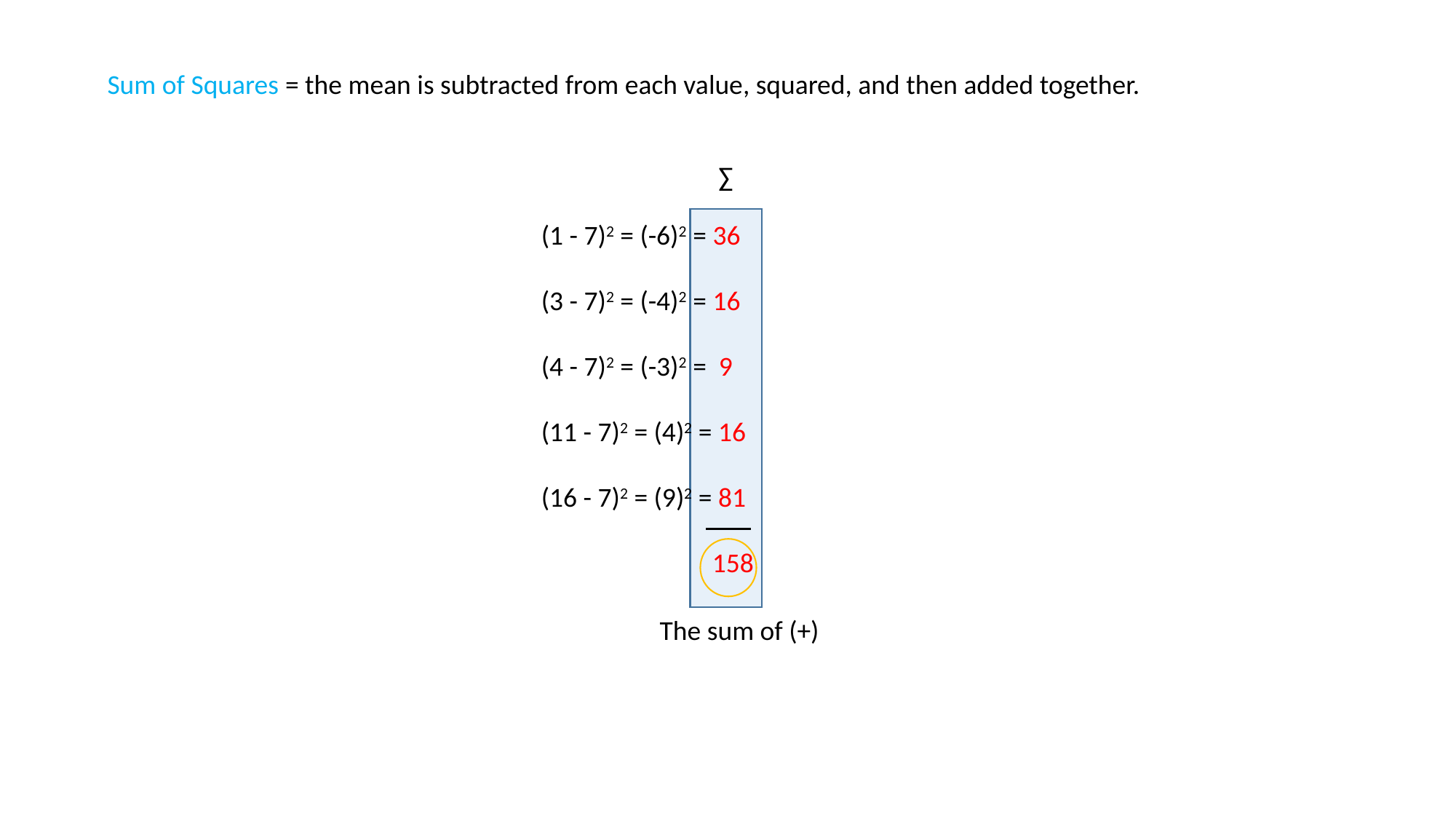

Sum of Squares = the mean is subtracted from each value, squared, and then added together.
∑

(1 - 7)2 = (-6)2 = 36

(3 - 7)2 = (-4)2 = 16

(4 - 7)2 = (-3)2 =  9

(11 - 7)2 = (4)2 = 16

(16 - 7)2 = (9)2 = 81

	          158

The sum of (+)